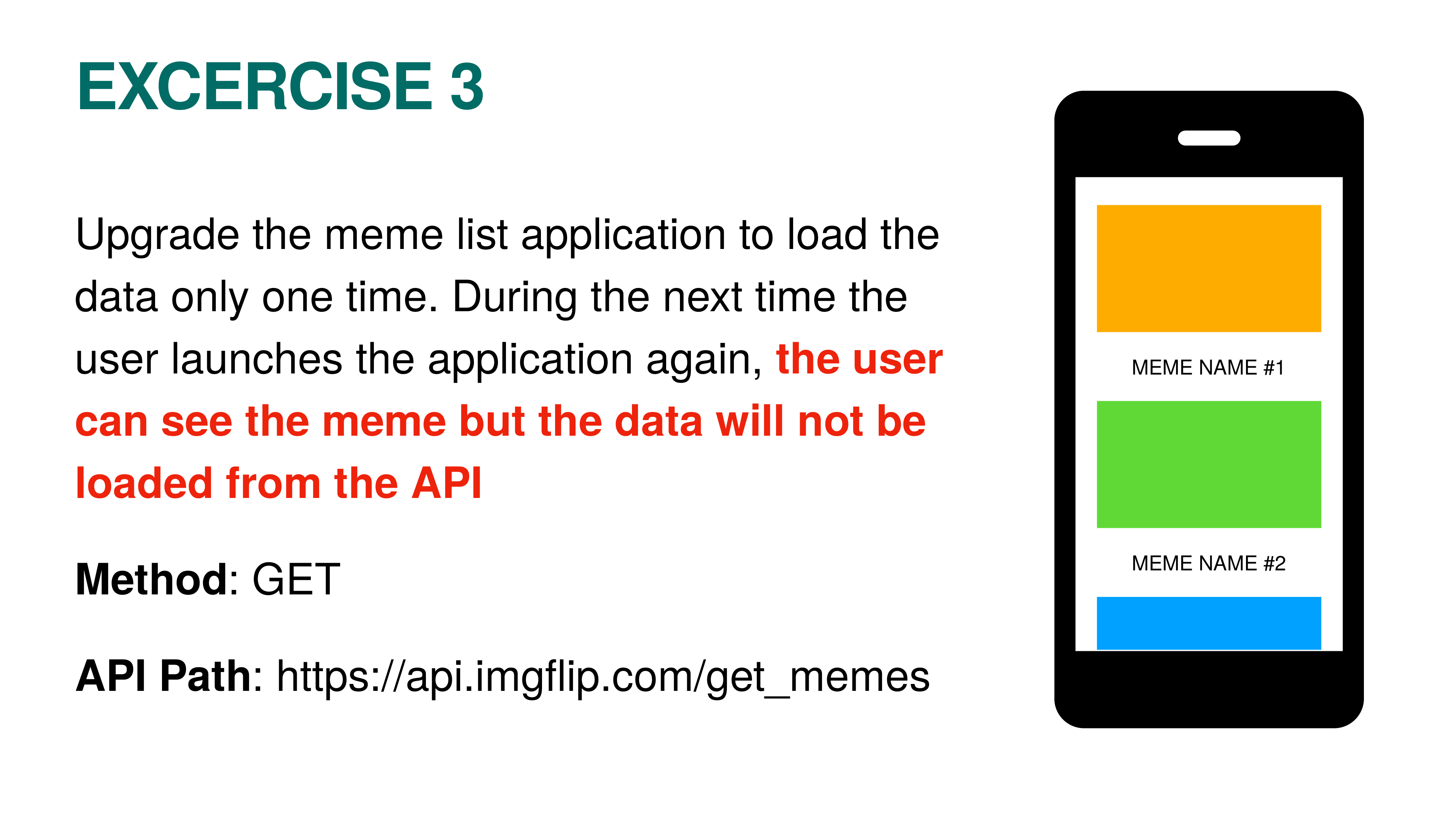

# EXCERCISE 3

Upgrade the meme list application to load the data only one time. During the next time the user launches the application again, the user can see the meme but the data will not be loaded from the API
Method: GET
API Path: https://api.imgflip.com/get_memes

MEME NAME #1

MEME NAME #2